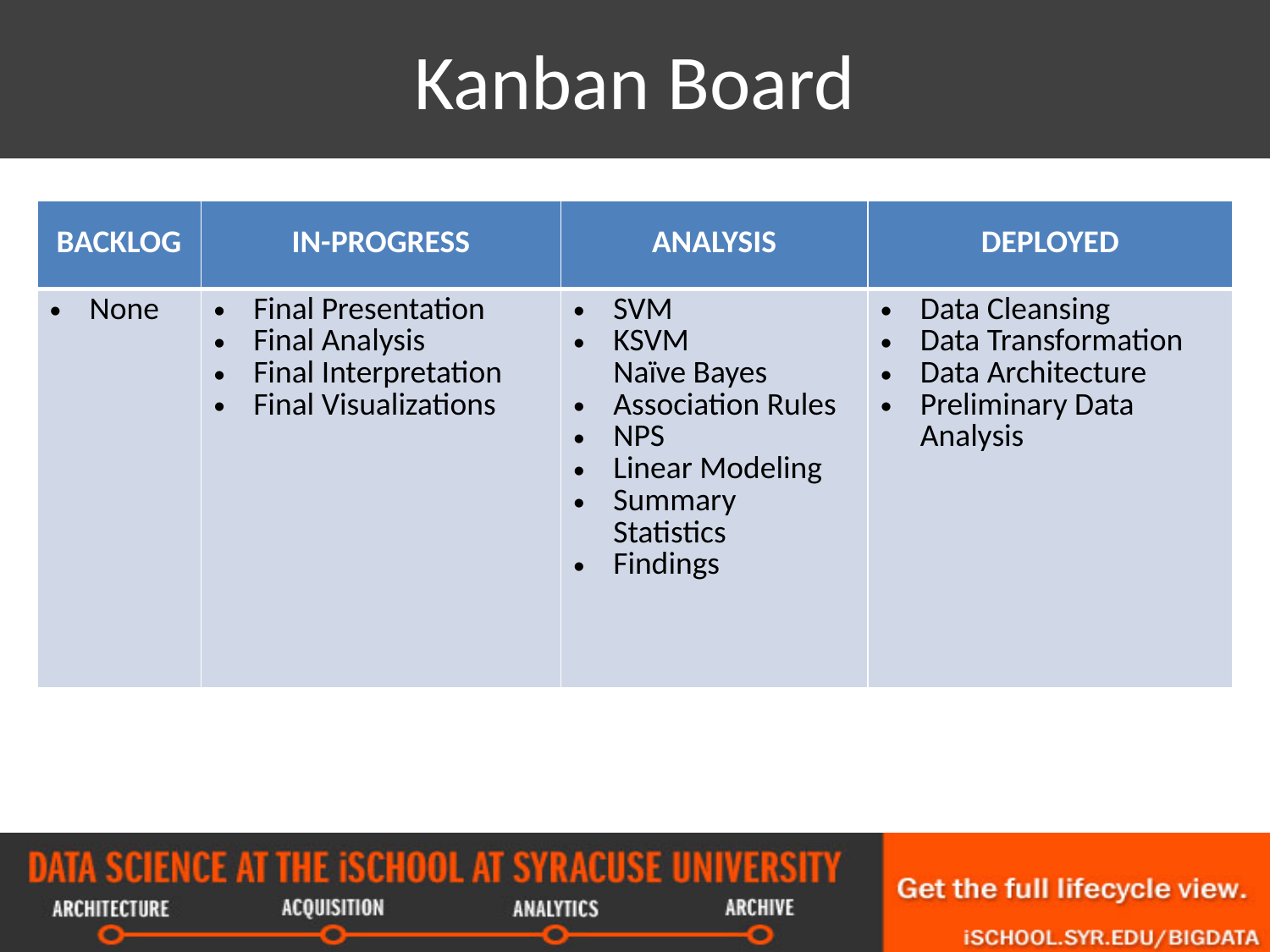

# Kanban Board

| BACKLOG | IN-PROGRESS | ANALYSIS | DEPLOYED |
| --- | --- | --- | --- |
| None | Final Presentation Final Analysis Final Interpretation Final Visualizations | SVM KSVM Naïve Bayes Association Rules NPS Linear Modeling Summary Statistics Findings | Data Cleansing Data Transformation Data Architecture Preliminary Data Analysis |